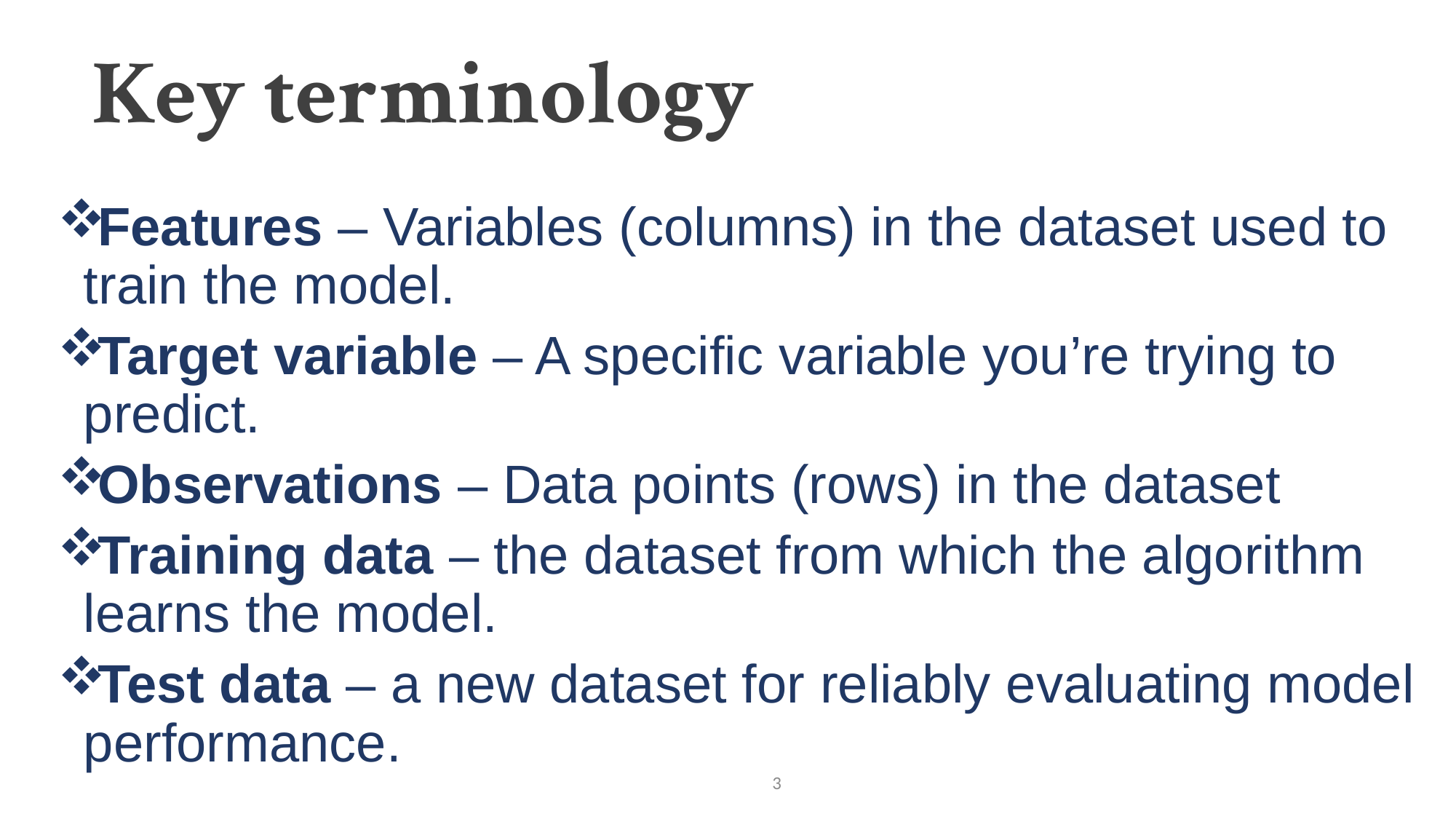

# Key terminology
Features – Variables (columns) in the dataset used to train the model.
Target variable – A specific variable you’re trying to predict.
Observations – Data points (rows) in the dataset
Training data – the dataset from which the algorithm learns the model.
Test data – a new dataset for reliably evaluating model performance.

3